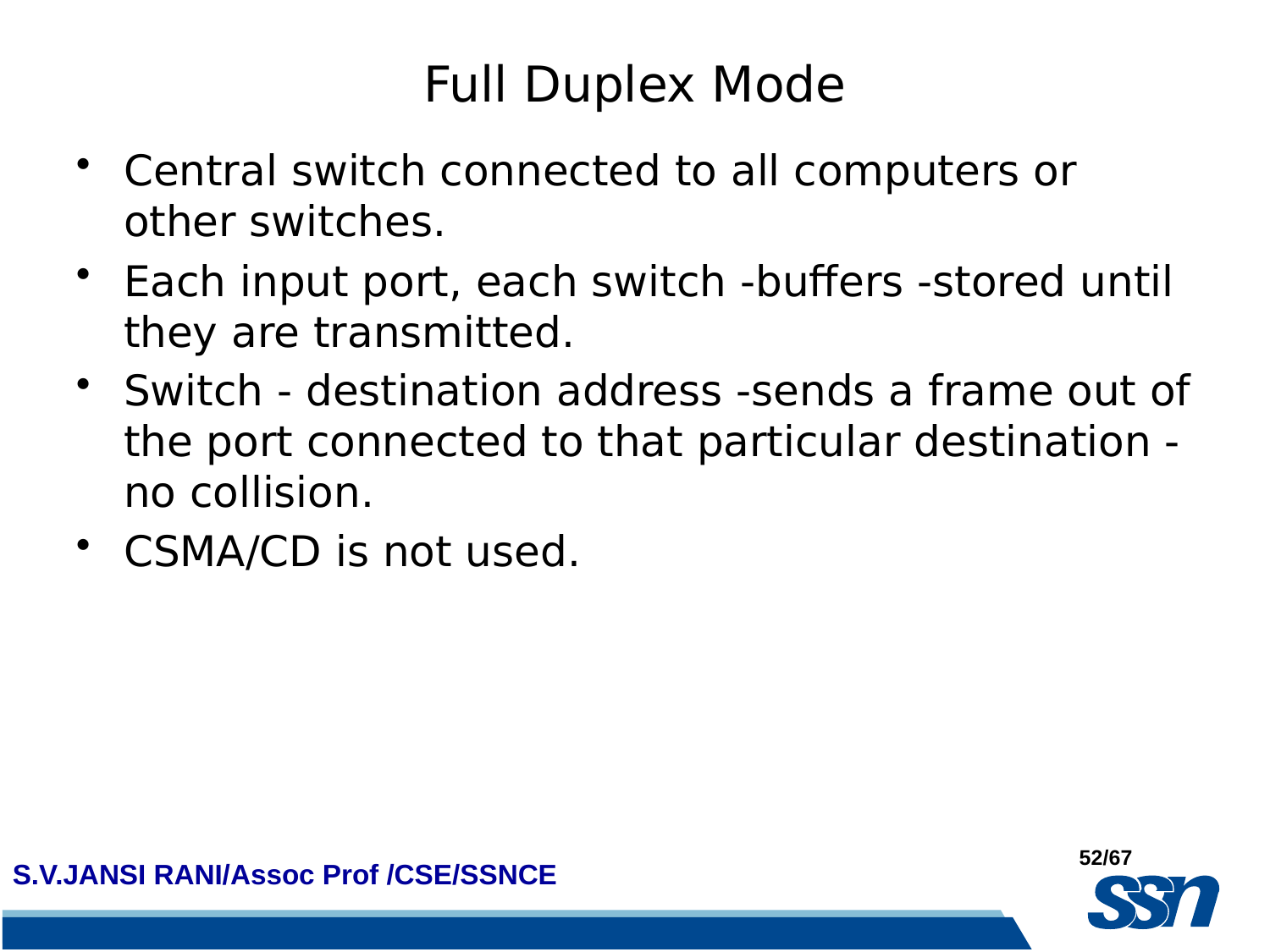

# Full Duplex Mode
Central switch connected to all computers or other switches.
Each input port, each switch -buffers -stored until they are transmitted.
Switch - destination address -sends a frame out of the port connected to that particular destination -no collision.
CSMA/CD is not used.